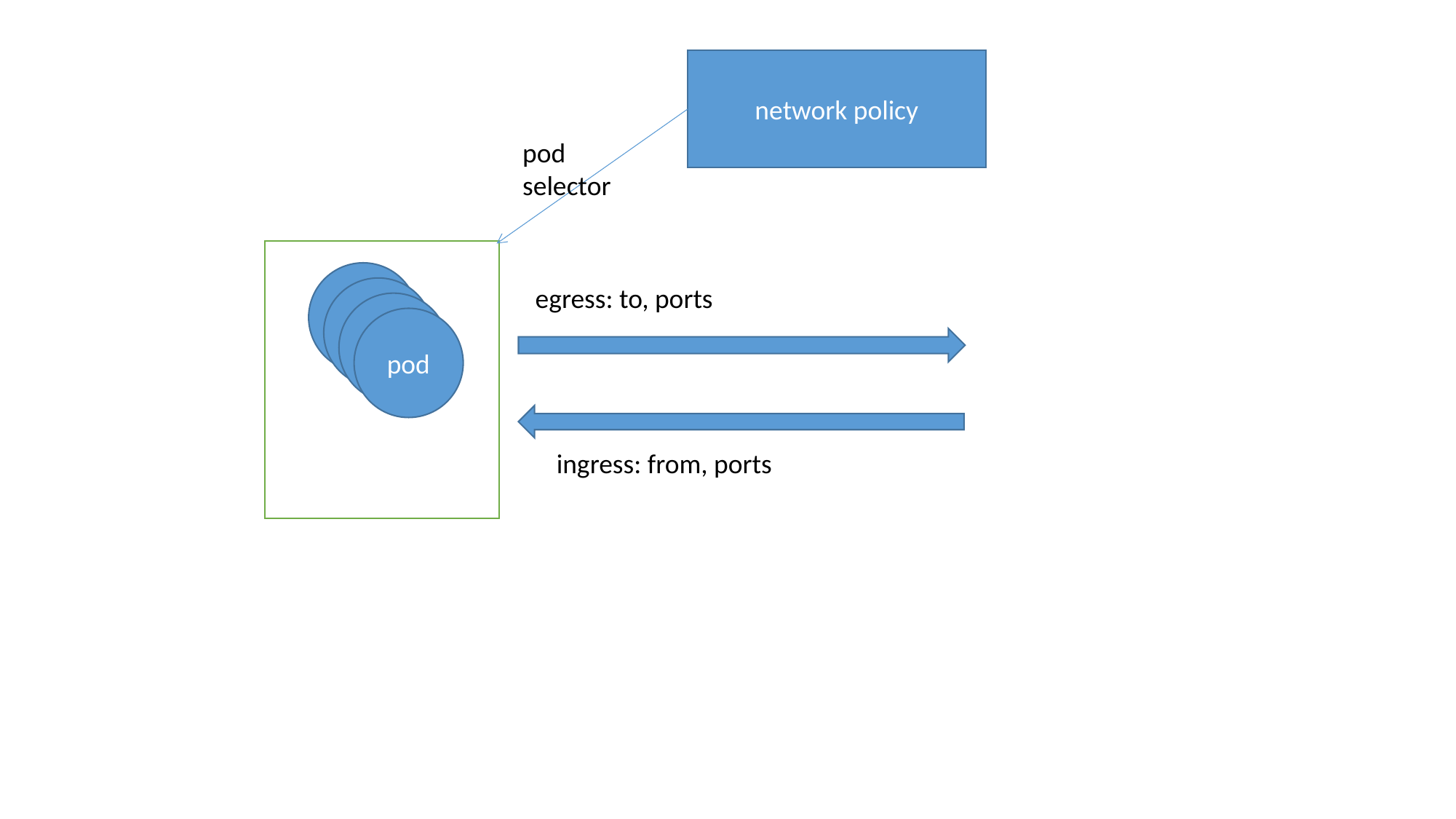

network policy
pod selector

egress: to, ports

pod

ingress: from, ports